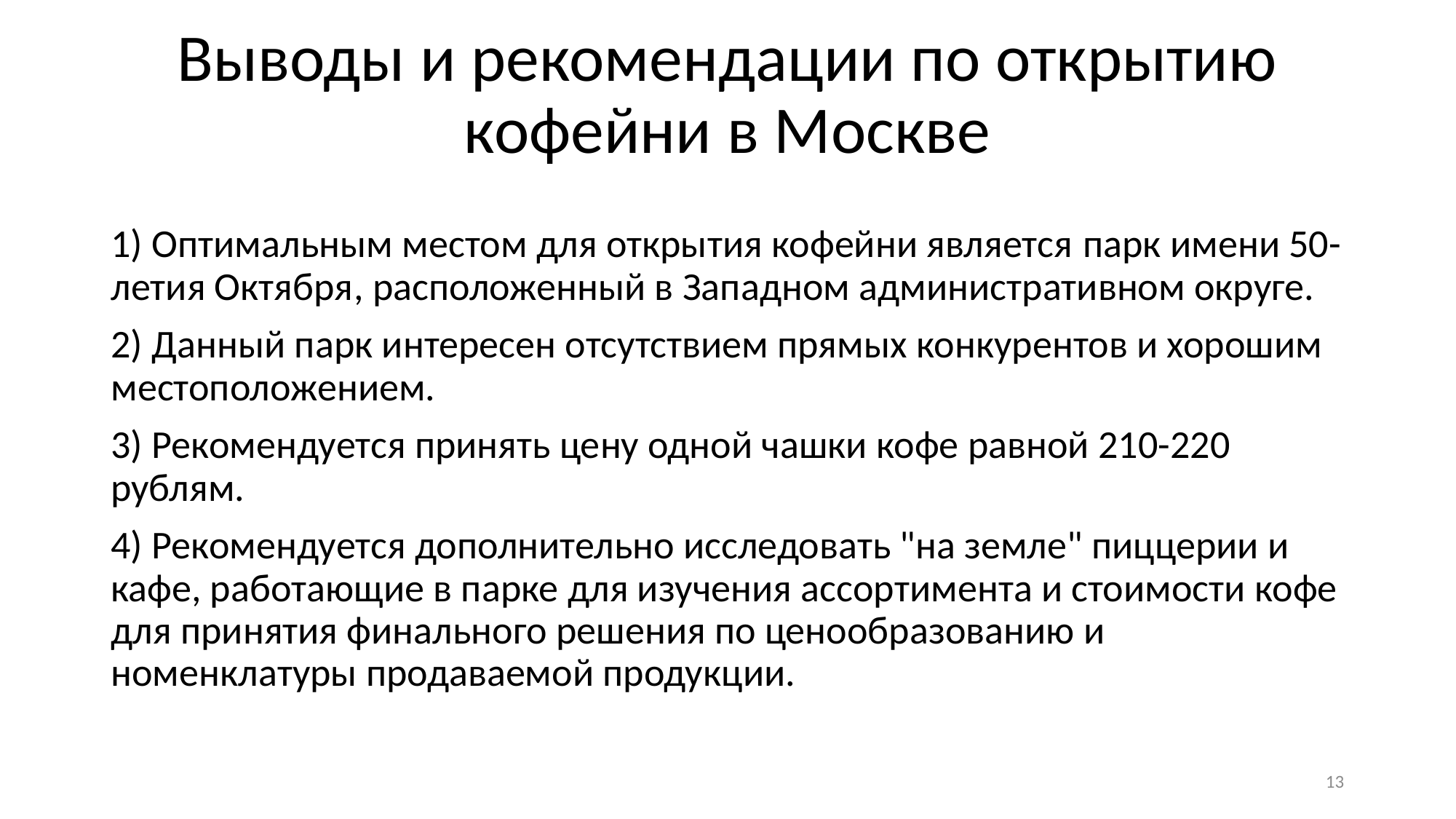

# Выводы и рекомендации по открытию кофейни в Москве
1) Оптимальным местом для открытия кофейни является парк имени 50-летия Октября, расположенный в Западном административном округе.
2) Данный парк интересен отсутствием прямых конкурентов и хорошим местоположением.
3) Рекомендуется принять цену одной чашки кофе равной 210-220 рублям.
4) Рекомендуется дополнительно исследовать "на земле" пиццерии и кафе, работающие в парке для изучения ассортимента и стоимости кофе для принятия финального решения по ценообразованию и номенклатуры продаваемой продукции.
13